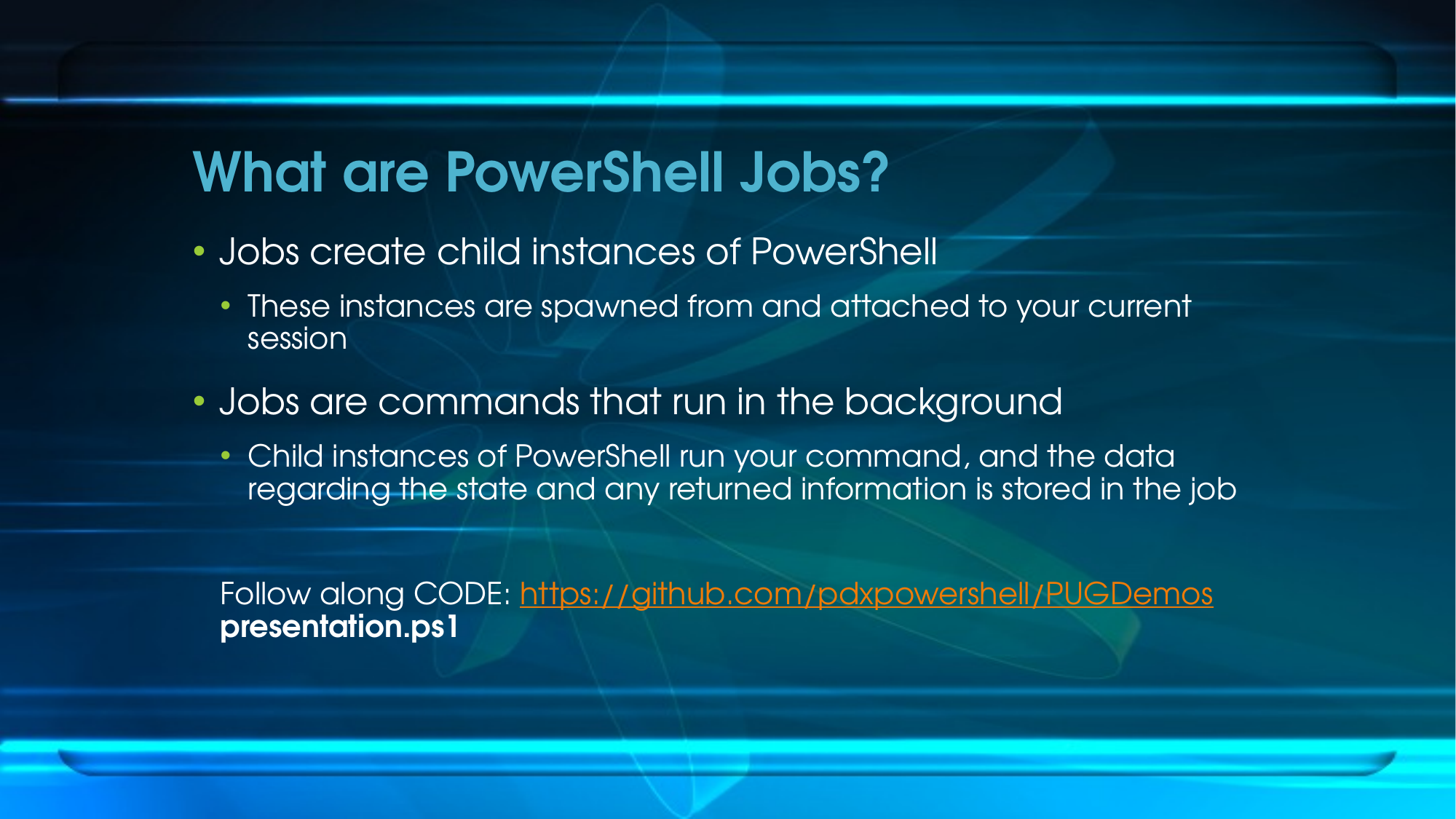

# What are PowerShell Jobs?
Jobs create child instances of PowerShell
These instances are spawned from and attached to your current session
Jobs are commands that run in the background
Child instances of PowerShell run your command, and the data regarding the state and any returned information is stored in the job

Follow along CODE: https://github.com/pdxpowershell/PUGDemos
presentation.ps1